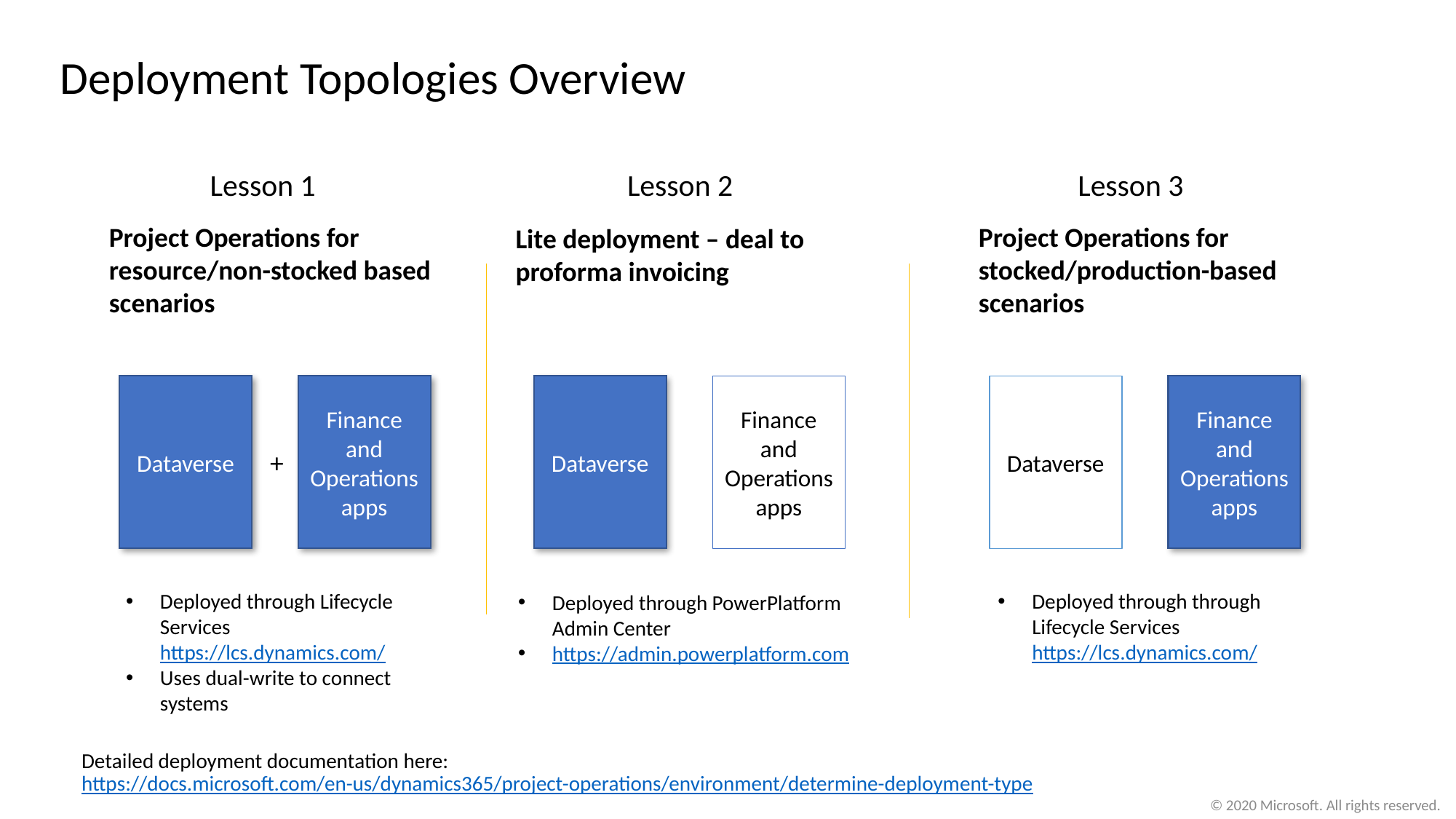

# Deployment Topologies Overview

Lesson 1
Project Operations for resource/non-stocked based scenarios
Finance and Operations apps
Dataverse
+
Deployed through Lifecycle Services
https://lcs.dynamics.com/
Uses dual-write to connect systems
Lesson 2
Lite deployment – deal to proforma invoicing
Finance and Operations apps
Dataverse
Deployed through PowerPlatform Admin Center
https://admin.powerplatform.com

Lesson 3
Project Operations for stocked/production-based scenarios
Finance and Operations apps
Dataverse
Deployed through through Lifecycle Services
https://lcs.dynamics.com/

Detailed deployment documentation here:
https://docs.microsoft.com/en-us/dynamics365/project-operations/environment/determine-deployment-type
© 2020 Microsoft. All rights reserved.